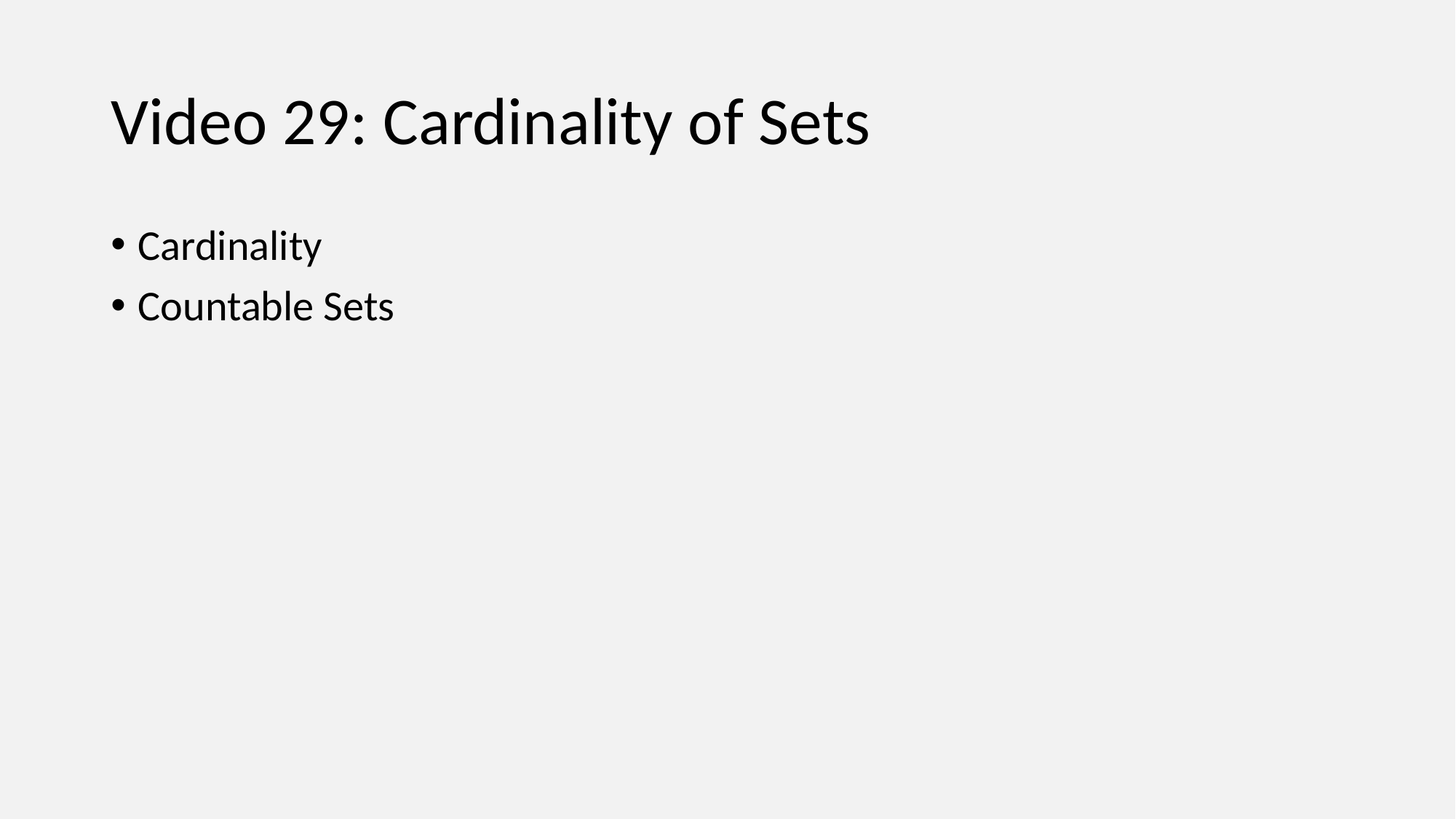

# Video 29: Cardinality of Sets
Cardinality
Countable Sets